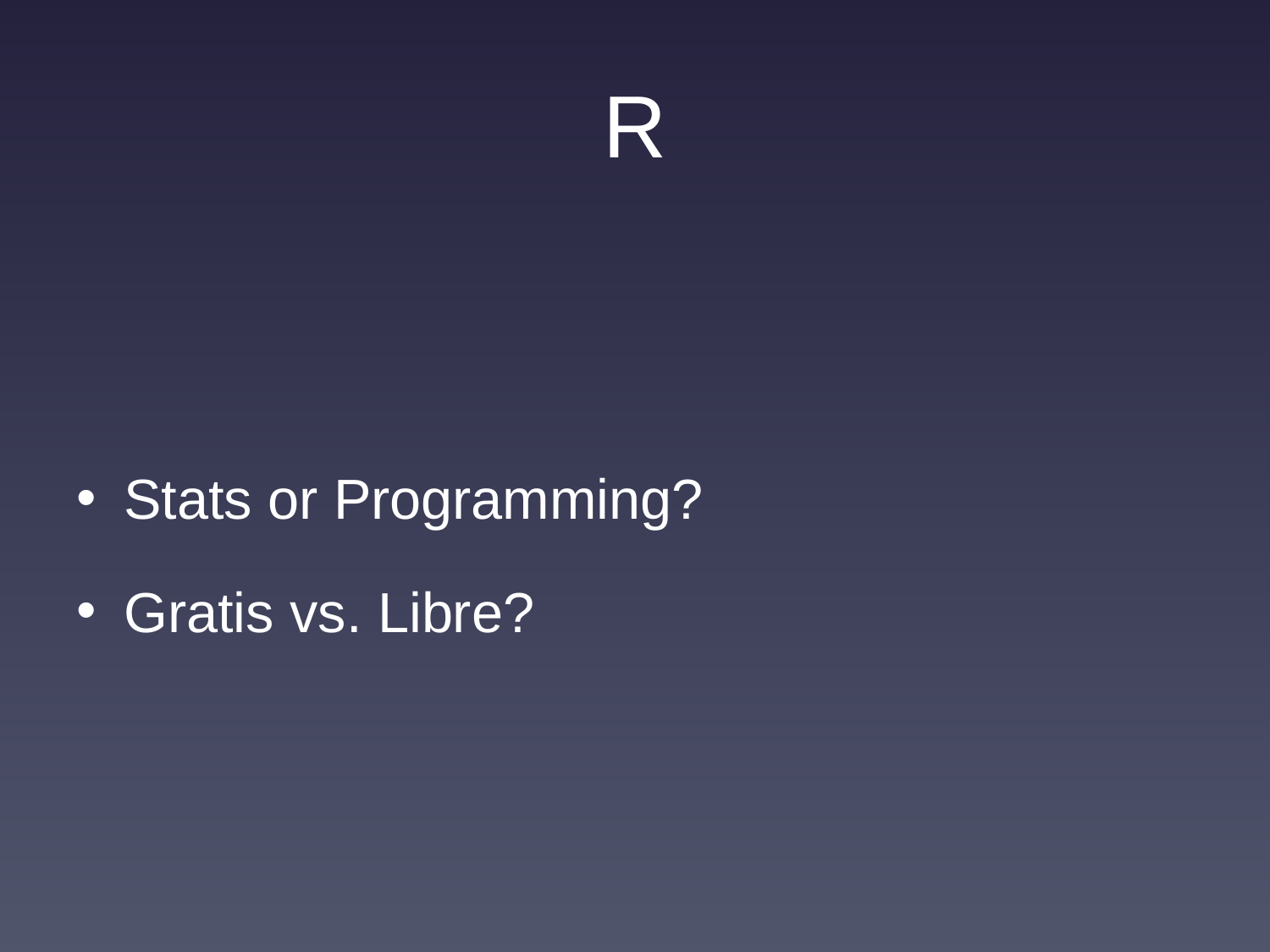

# R
Stats or Programming?
Gratis vs. Libre?